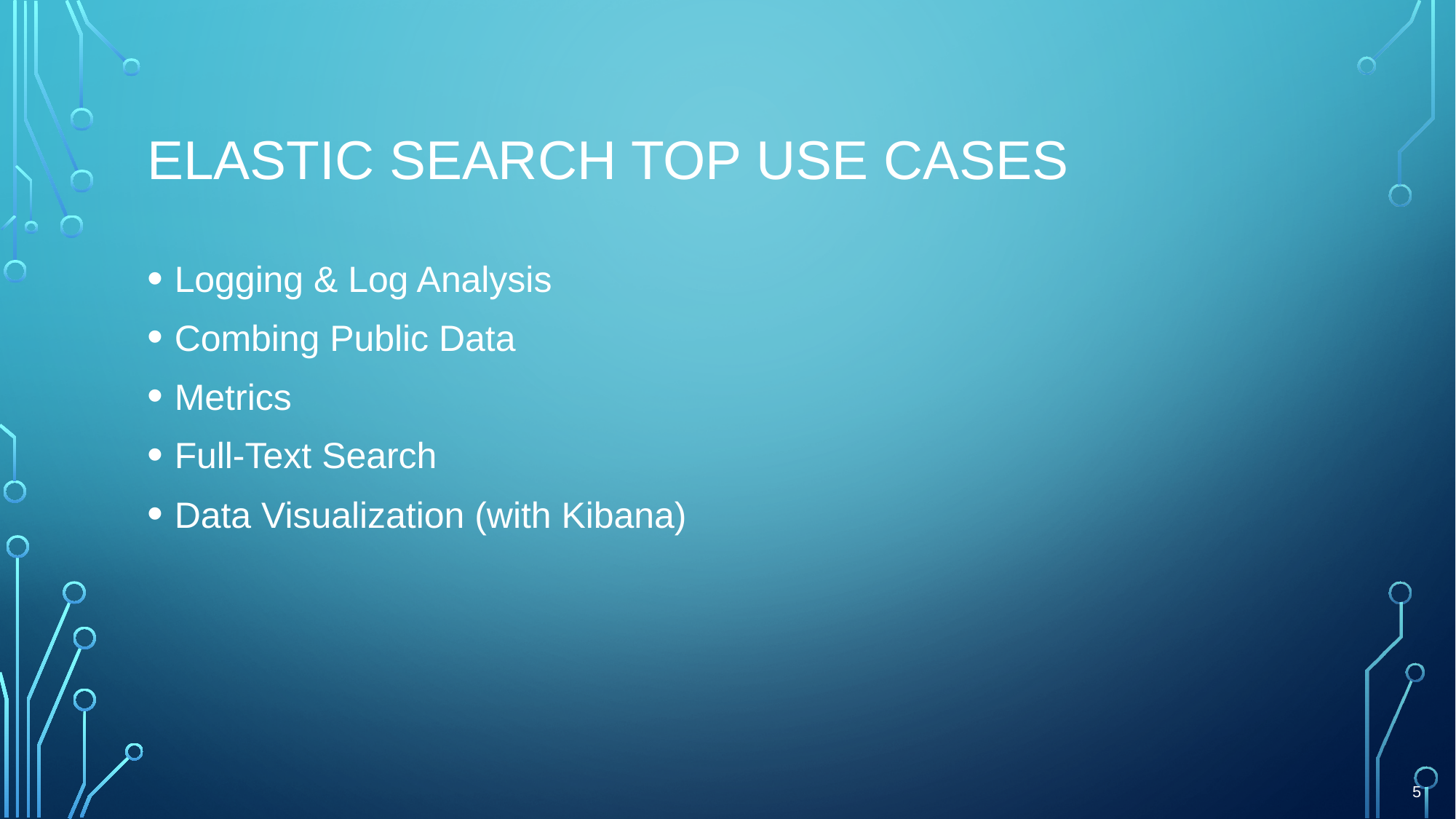

# Elastic search Top use cases
Logging & Log Analysis
Combing Public Data
Metrics
Full-Text Search
Data Visualization (with Kibana)
5